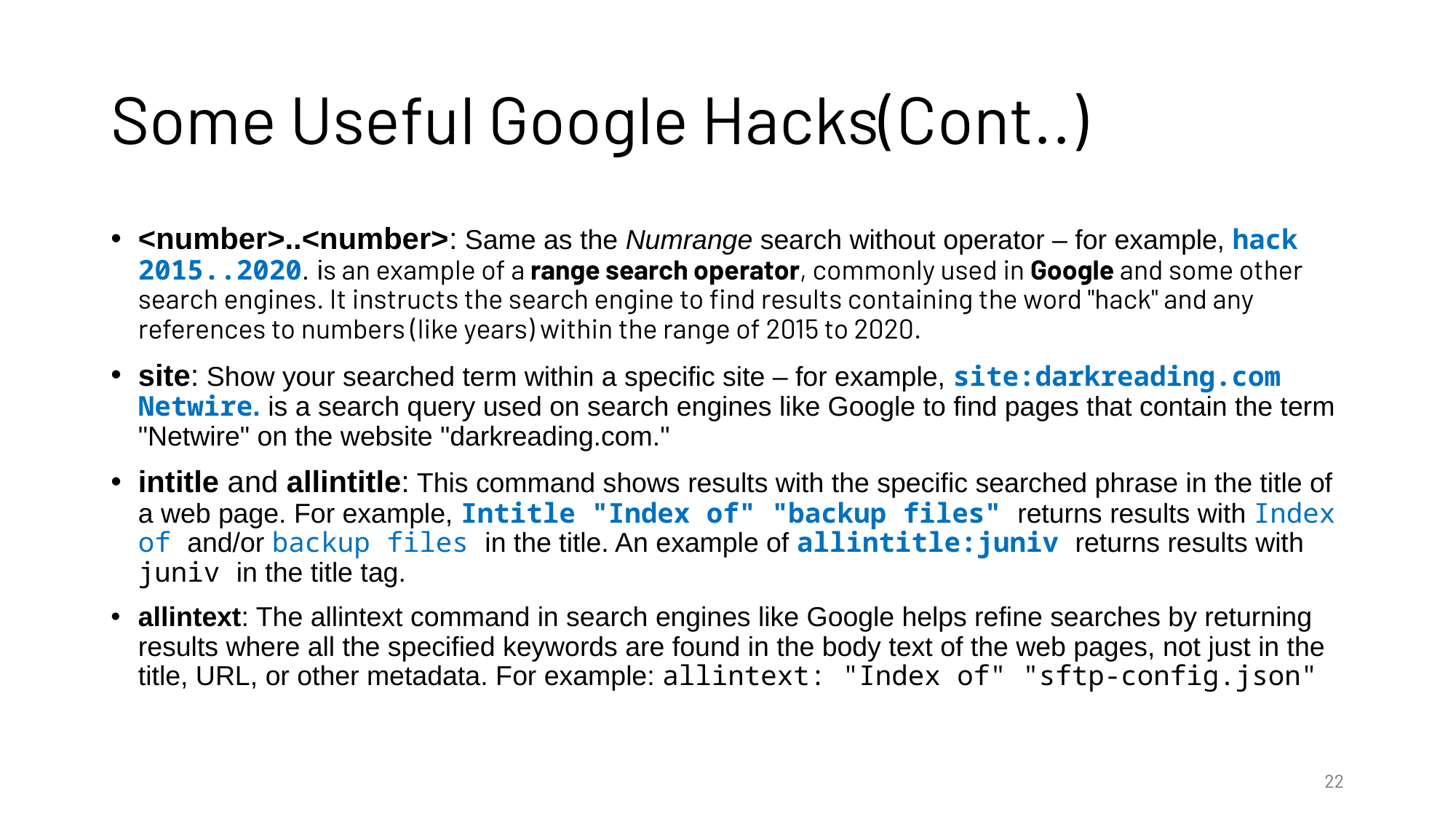

# Some Useful Google Hacks(Cont..)
<number>..<number>: Same as the Numrange search without operator – for example, hack 2015..2020. is an example of a range search operator, commonly used in Google and some other search engines. It instructs the search engine to find results containing the word "hack" and any references to numbers (like years) within the range of 2015 to 2020.
site: Show your searched term within a specific site – for example, site:darkreading.com Netwire. is a search query used on search engines like Google to find pages that contain the term "Netwire" on the website "darkreading.com."
intitle and allintitle: This command shows results with the specific searched phrase in the title of a web page. For example, Intitle "Index of" "backup files" returns results with Index of and/or backup files in the title. An example of allintitle:juniv returns results with juniv in the title tag.
allintext: The allintext command in search engines like Google helps refine searches by returning results where all the specified keywords are found in the body text of the web pages, not just in the title, URL, or other metadata. For example: allintext: "Index of" "sftp-config.json"

22